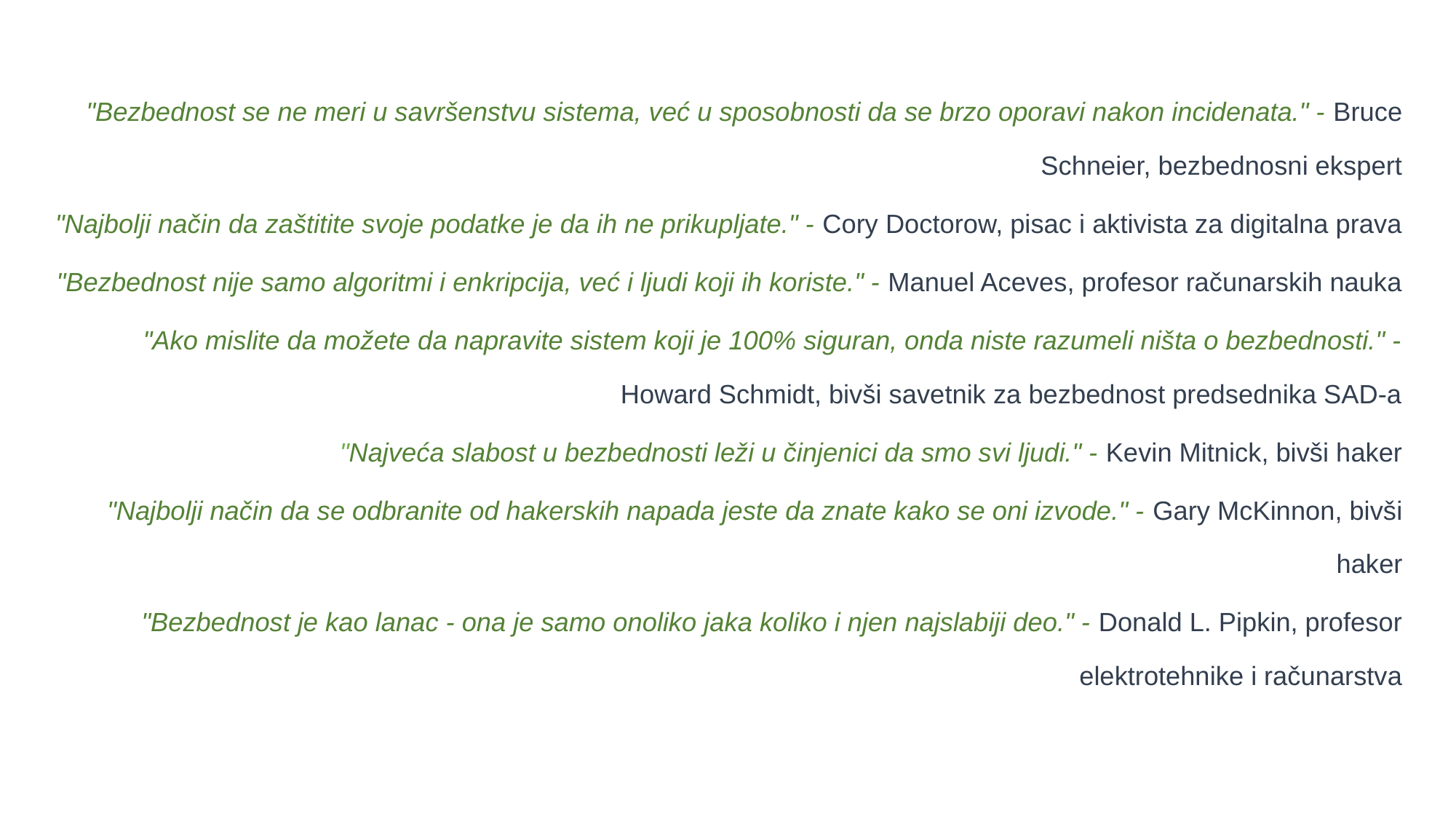

"Bezbednost se ne meri u savršenstvu sistema, već u sposobnosti da se brzo oporavi nakon incidenata." - Bruce Schneier, bezbednosni ekspert
"Najbolji način da zaštitite svoje podatke je da ih ne prikupljate." - Cory Doctorow, pisac i aktivista za digitalna prava
"Bezbednost nije samo algoritmi i enkripcija, već i ljudi koji ih koriste." - Manuel Aceves, profesor računarskih nauka
"Ako mislite da možete da napravite sistem koji je 100% siguran, onda niste razumeli ništa o bezbednosti." - Howard Schmidt, bivši savetnik za bezbednost predsednika SAD-a
"Najveća slabost u bezbednosti leži u činjenici da smo svi ljudi." - Kevin Mitnick, bivši haker
"Najbolji način da se odbranite od hakerskih napada jeste da znate kako se oni izvode." - Gary McKinnon, bivši haker
"Bezbednost je kao lanac - ona je samo onoliko jaka koliko i njen najslabiji deo." - Donald L. Pipkin, profesor elektrotehnike i računarstva